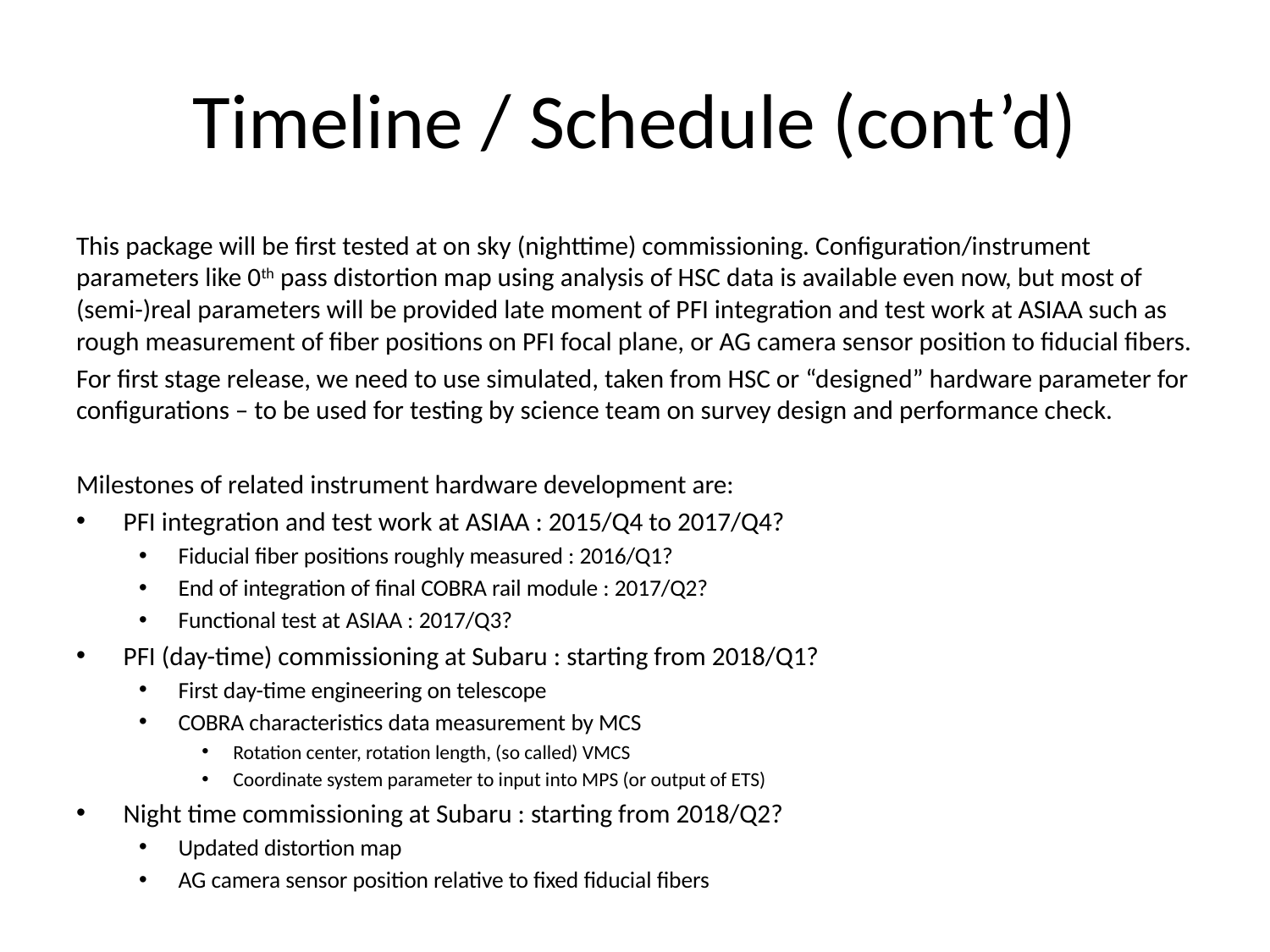

# Timeline / Schedule (cont’d)
This package will be first tested at on sky (nighttime) commissioning. Configuration/instrument parameters like 0th pass distortion map using analysis of HSC data is available even now, but most of (semi-)real parameters will be provided late moment of PFI integration and test work at ASIAA such as rough measurement of fiber positions on PFI focal plane, or AG camera sensor position to fiducial fibers.
For first stage release, we need to use simulated, taken from HSC or “designed” hardware parameter for configurations – to be used for testing by science team on survey design and performance check.

Milestones of related instrument hardware development are:
PFI integration and test work at ASIAA : 2015/Q4 to 2017/Q4?
Fiducial fiber positions roughly measured : 2016/Q1?
End of integration of final COBRA rail module : 2017/Q2?
Functional test at ASIAA : 2017/Q3?
PFI (day-time) commissioning at Subaru : starting from 2018/Q1?
First day-time engineering on telescope
COBRA characteristics data measurement by MCS
Rotation center, rotation length, (so called) VMCS
Coordinate system parameter to input into MPS (or output of ETS)
Night time commissioning at Subaru : starting from 2018/Q2?
Updated distortion map
AG camera sensor position relative to fixed fiducial fibers